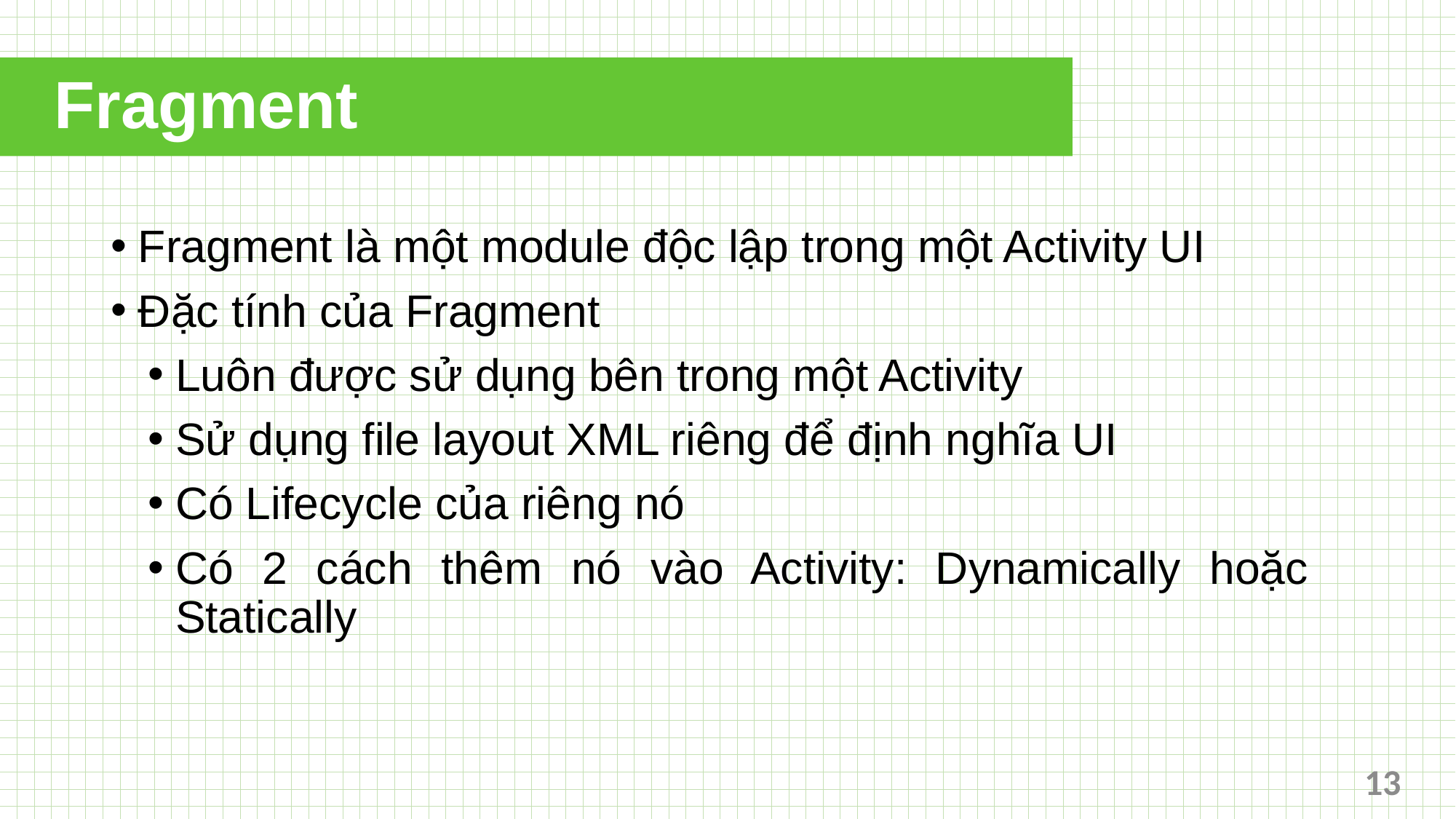

# Fragment
Fragment là một module độc lập trong một Activity UI
Đặc tính của Fragment
Luôn được sử dụng bên trong một Activity
Sử dụng file layout XML riêng để định nghĩa UI
Có Lifecycle của riêng nó
Có 2 cách thêm nó vào Activity: Dynamically hoặc Statically
13